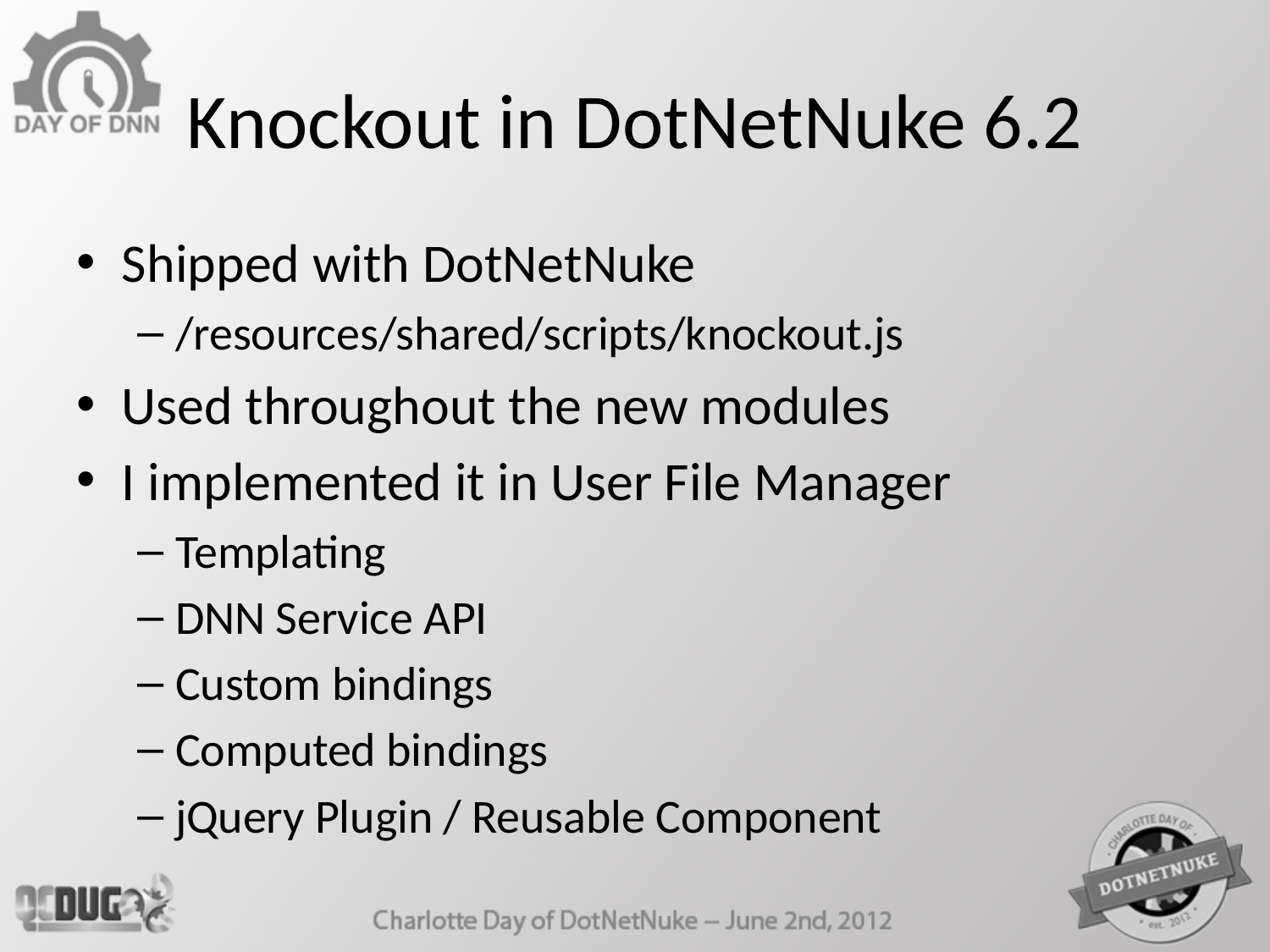

# Knockout in DotNetNuke 6.2
Shipped with DotNetNuke
/resources/shared/scripts/knockout.js
Used throughout the new modules
I implemented it in User File Manager
Templating
DNN Service API
Custom bindings
Computed bindings
jQuery Plugin / Reusable Component